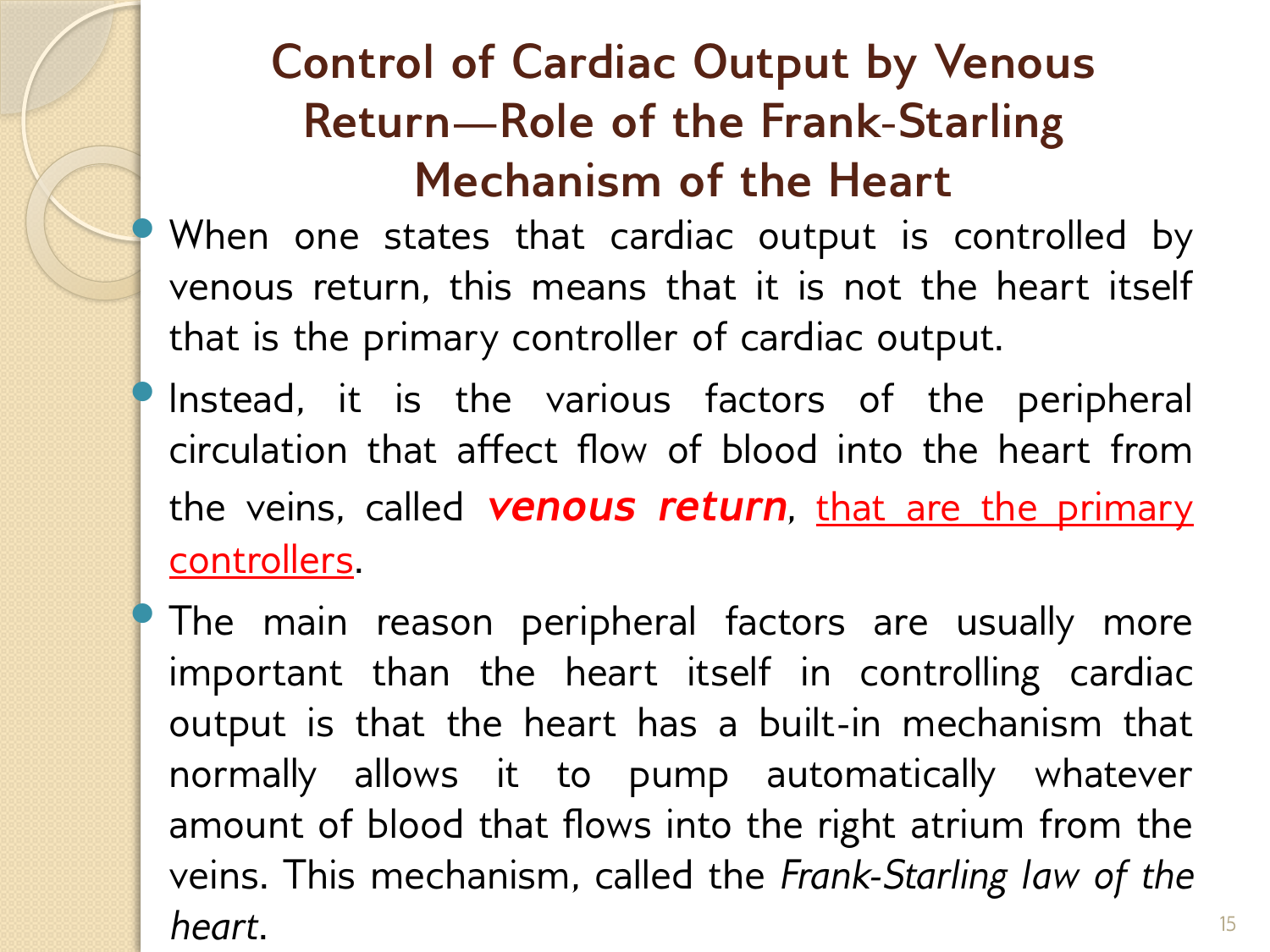

# Control of Cardiac Output by Venous Return—Role of the Frank-Starling Mechanism of the Heart
When one states that cardiac output is controlled by venous return, this means that it is not the heart itself that is the primary controller of cardiac output.
Instead, it is the various factors of the peripheral circulation that affect flow of blood into the heart from the veins, called venous return, that are the primary controllers.
The main reason peripheral factors are usually more important than the heart itself in controlling cardiac output is that the heart has a built-in mechanism that normally allows it to pump automatically whatever amount of blood that flows into the right atrium from the veins. This mechanism, called the Frank-Starling law of the heart.

15